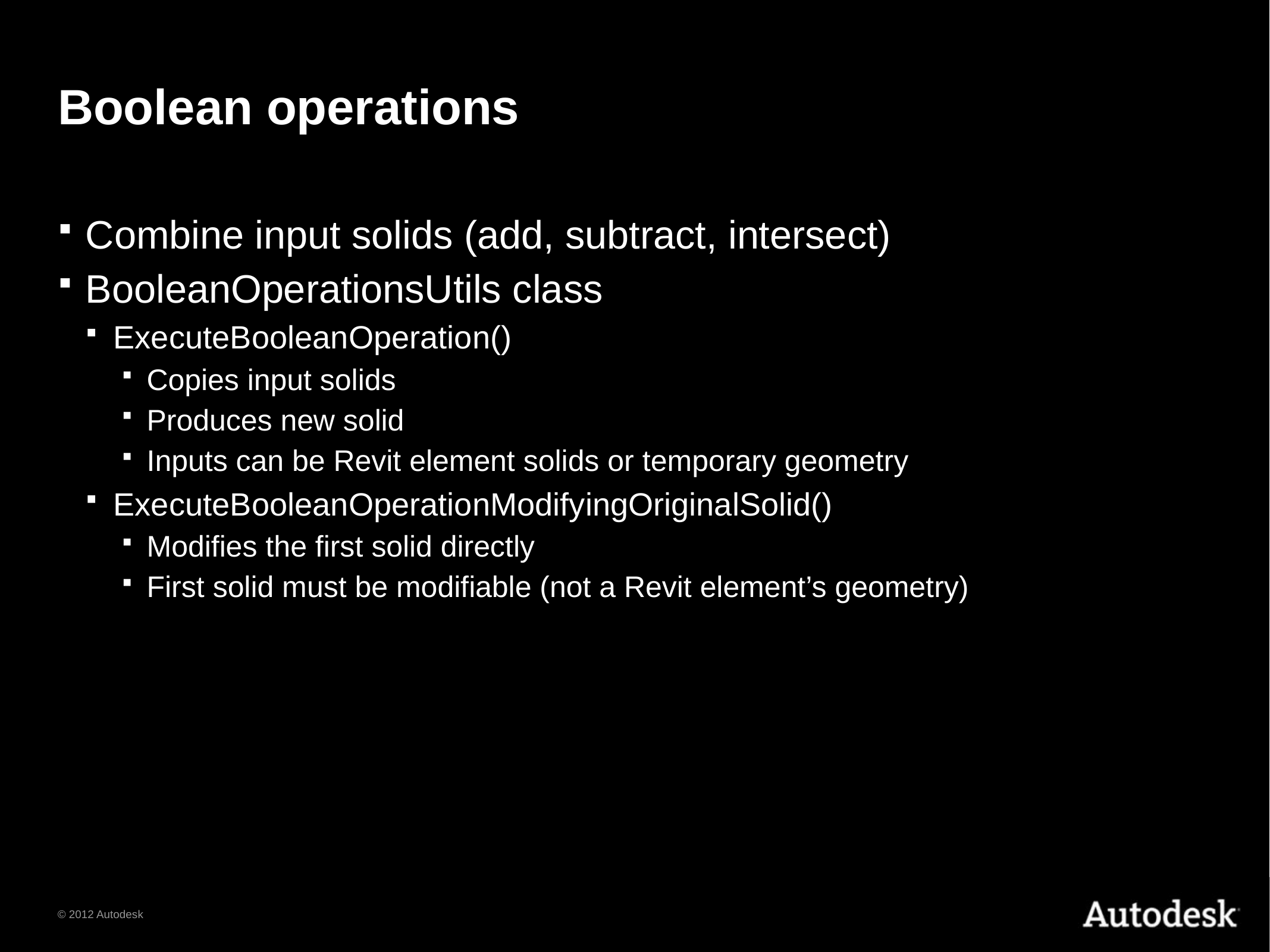

# Boolean operations
Combine input solids (add, subtract, intersect)
BooleanOperationsUtils class
ExecuteBooleanOperation()
Copies input solids
Produces new solid
Inputs can be Revit element solids or temporary geometry
ExecuteBooleanOperationModifyingOriginalSolid()
Modifies the first solid directly
First solid must be modifiable (not a Revit element’s geometry)